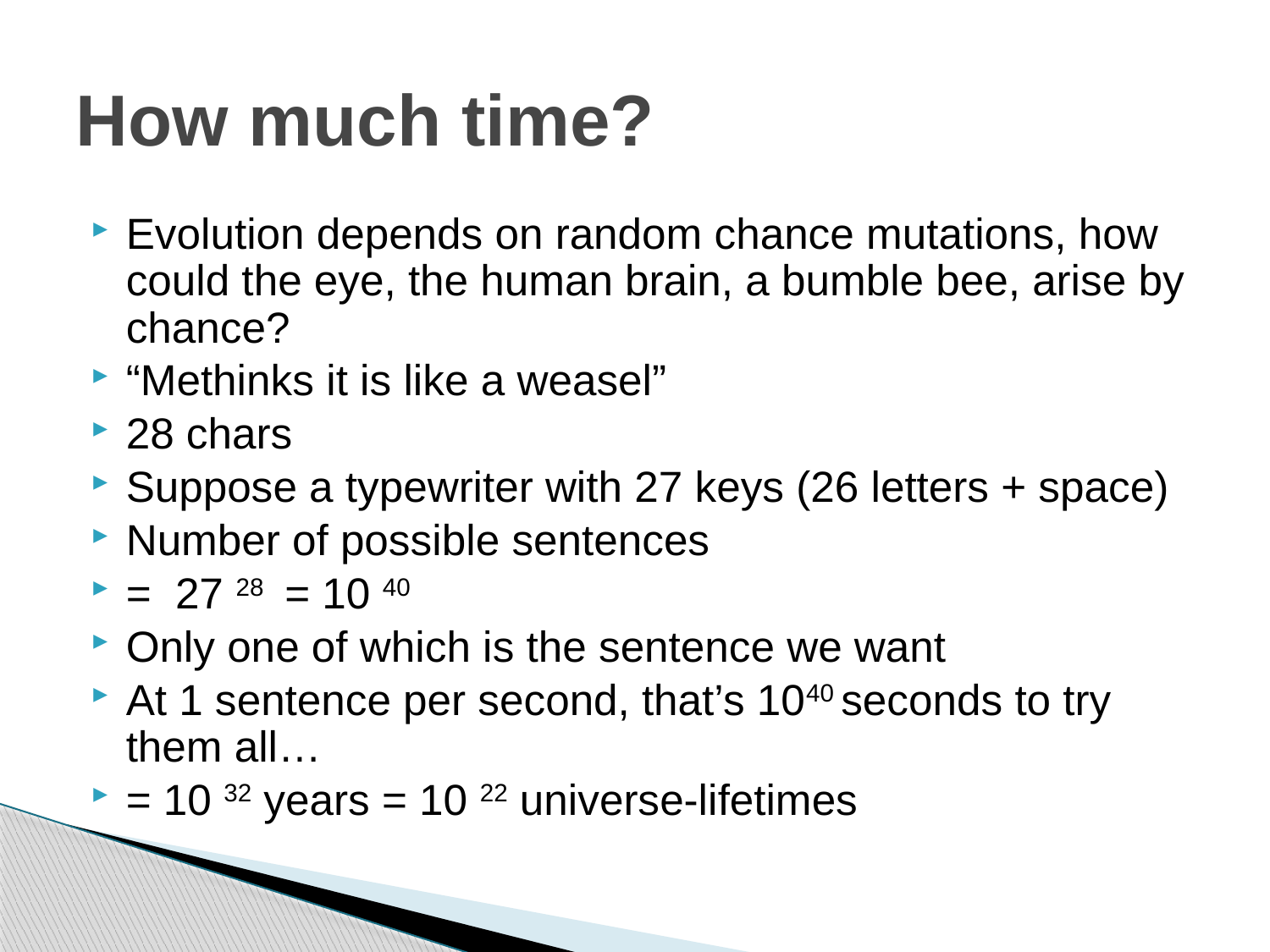

# How much time?
Evolution depends on random chance mutations, how could the eye, the human brain, a bumble bee, arise by chance?
“Methinks it is like a weasel”
28 chars
Suppose a typewriter with 27 keys (26 letters + space)
Number of possible sentences
=  27 28   = 10 40
Only one of which is the sentence we want
At 1 sentence per second, that’s 1040 seconds to try them all…
= 10 32 years = 10 22 universe-lifetimes